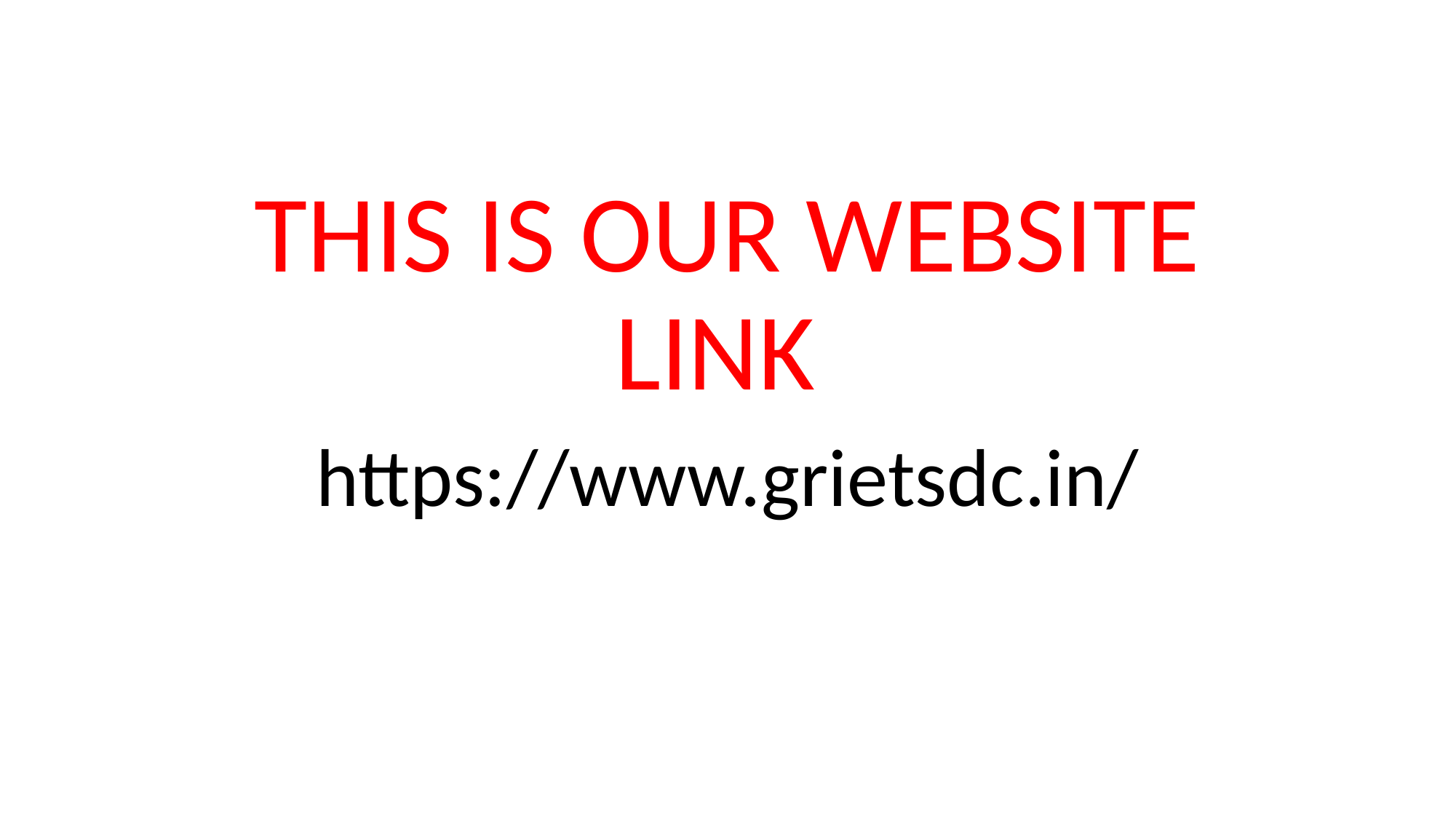

# THIS IS OUR WEBSITE LINK
https://www.grietsdc.in/